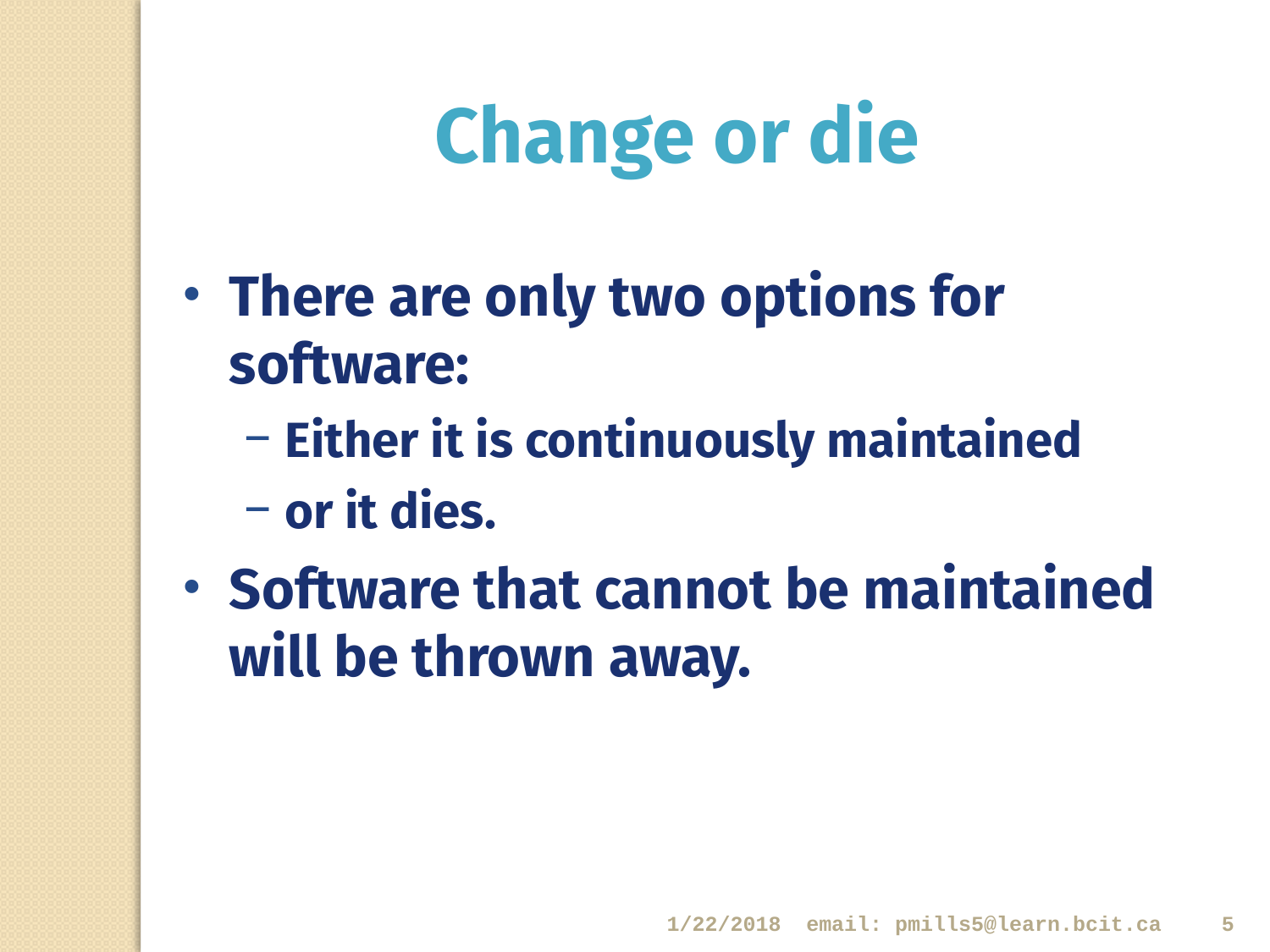

Change or die
There are only two options for software:
Either it is continuously maintained
or it dies.
Software that cannot be maintained will be thrown away.
1/22/2018
email: pmills5@learn.bcit.ca
5